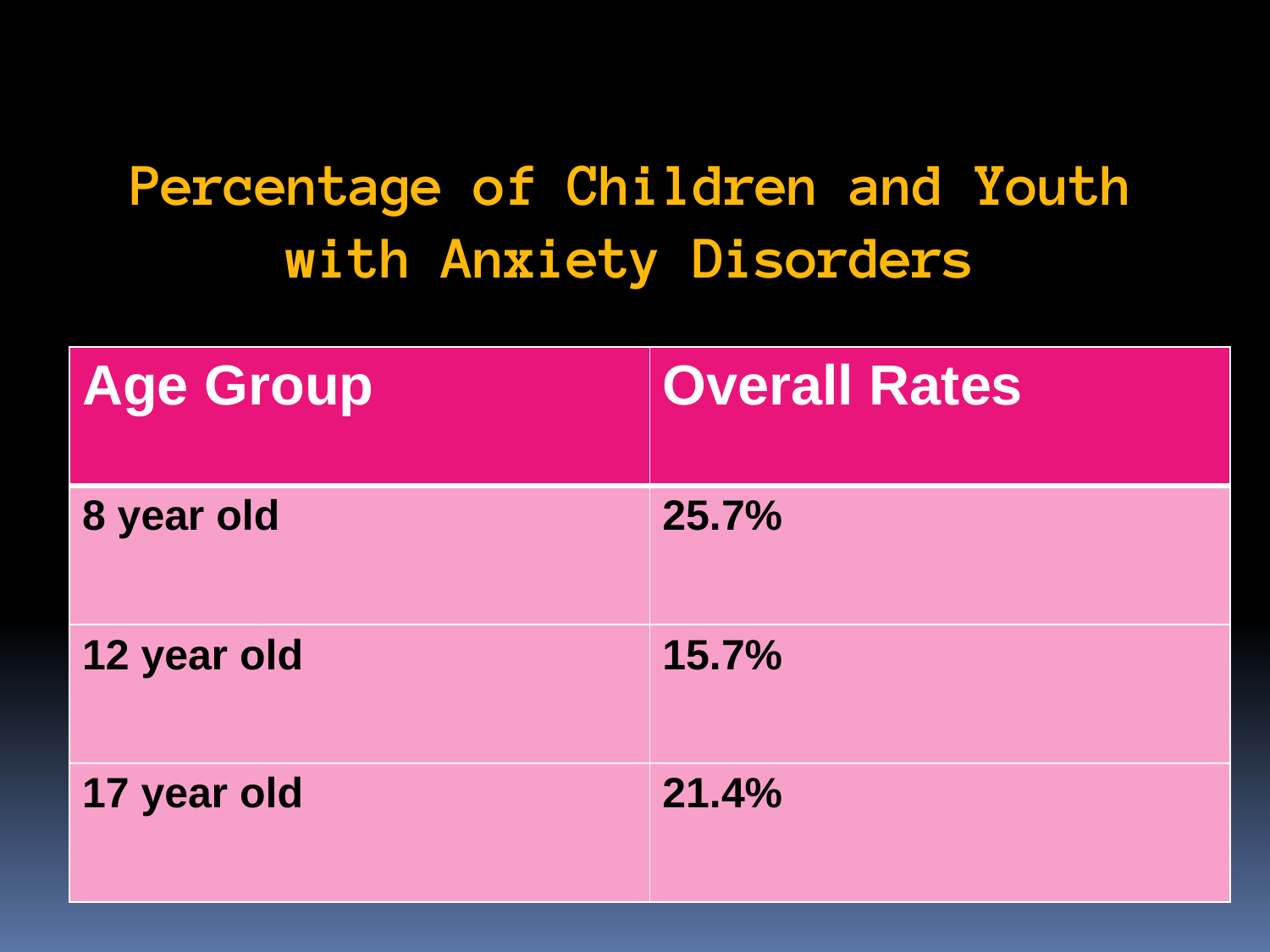

# Percentage of Children and Youth with Anxiety Disorders
| Age Group | Overall Rates |
| --- | --- |
| 8 year old | 25.7% |
| 12 year old | 15.7% |
| 17 year old | 21.4% |